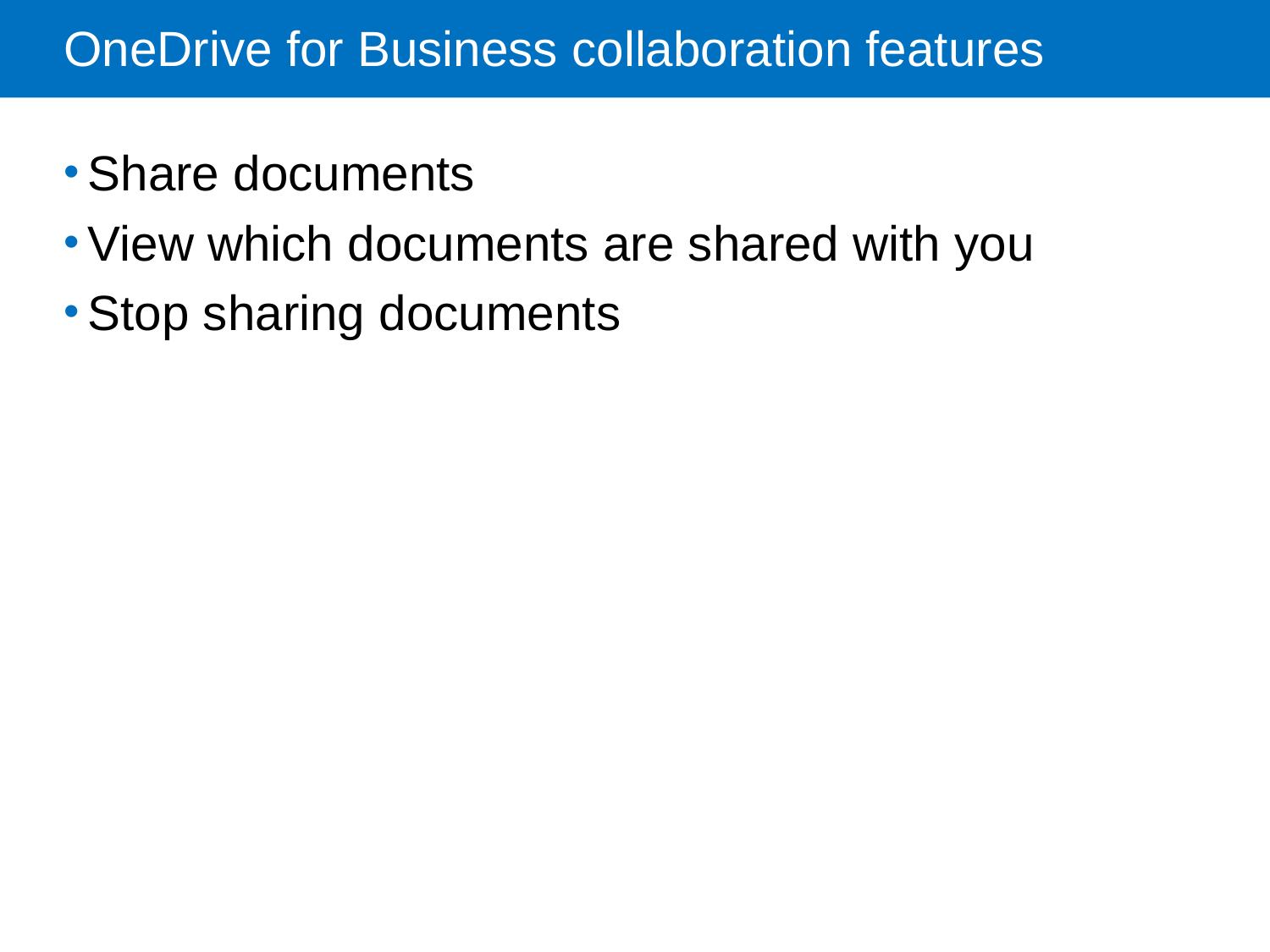

# OneDrive for Business collaboration features
Share documents
View which documents are shared with you
Stop sharing documents